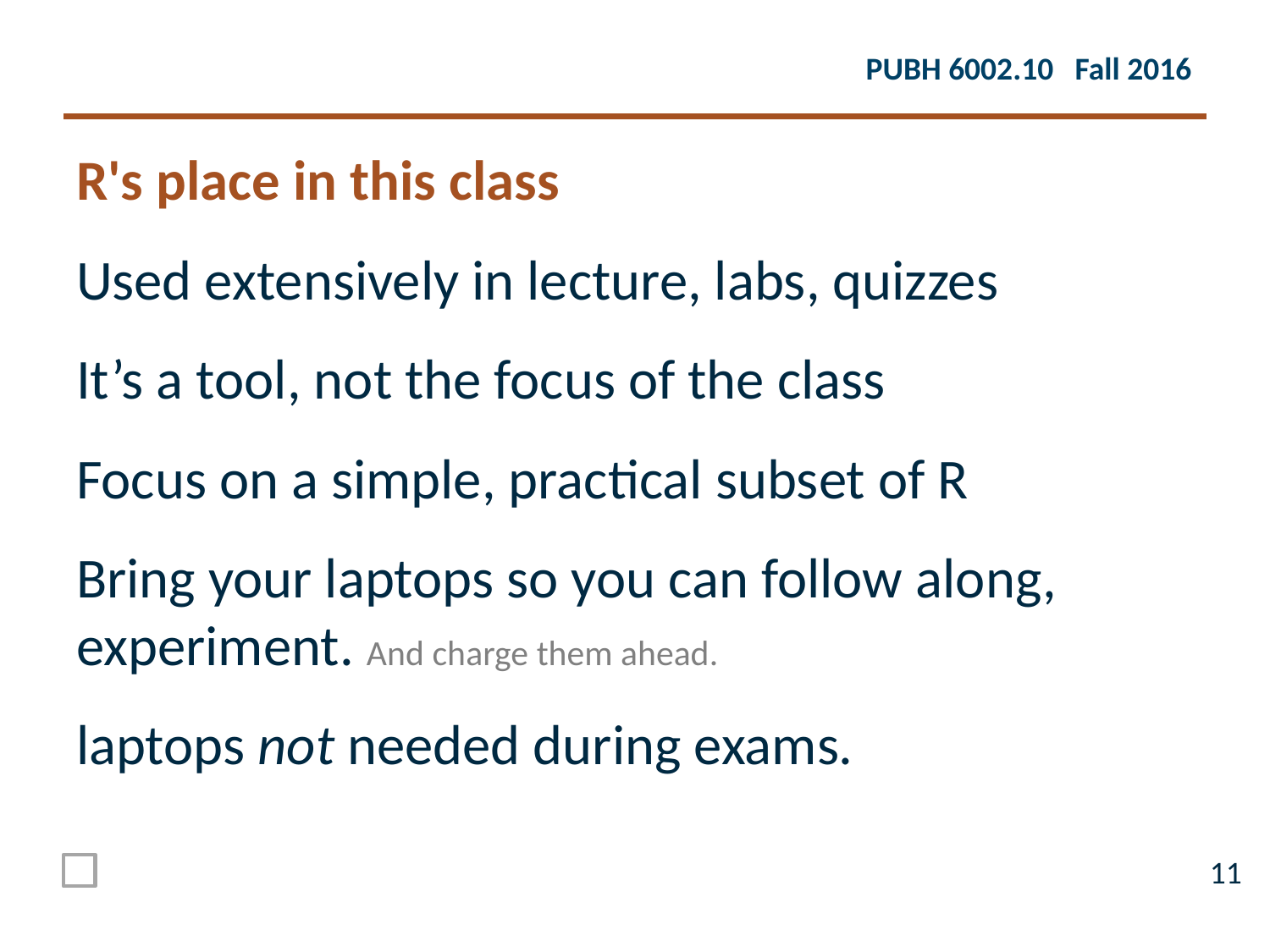

R's place in this class
Used extensively in lecture, labs, quizzes
It’s a tool, not the focus of the class
Focus on a simple, practical subset of R
Bring your laptops so you can follow along, experiment. And charge them ahead.
laptops not needed during exams.